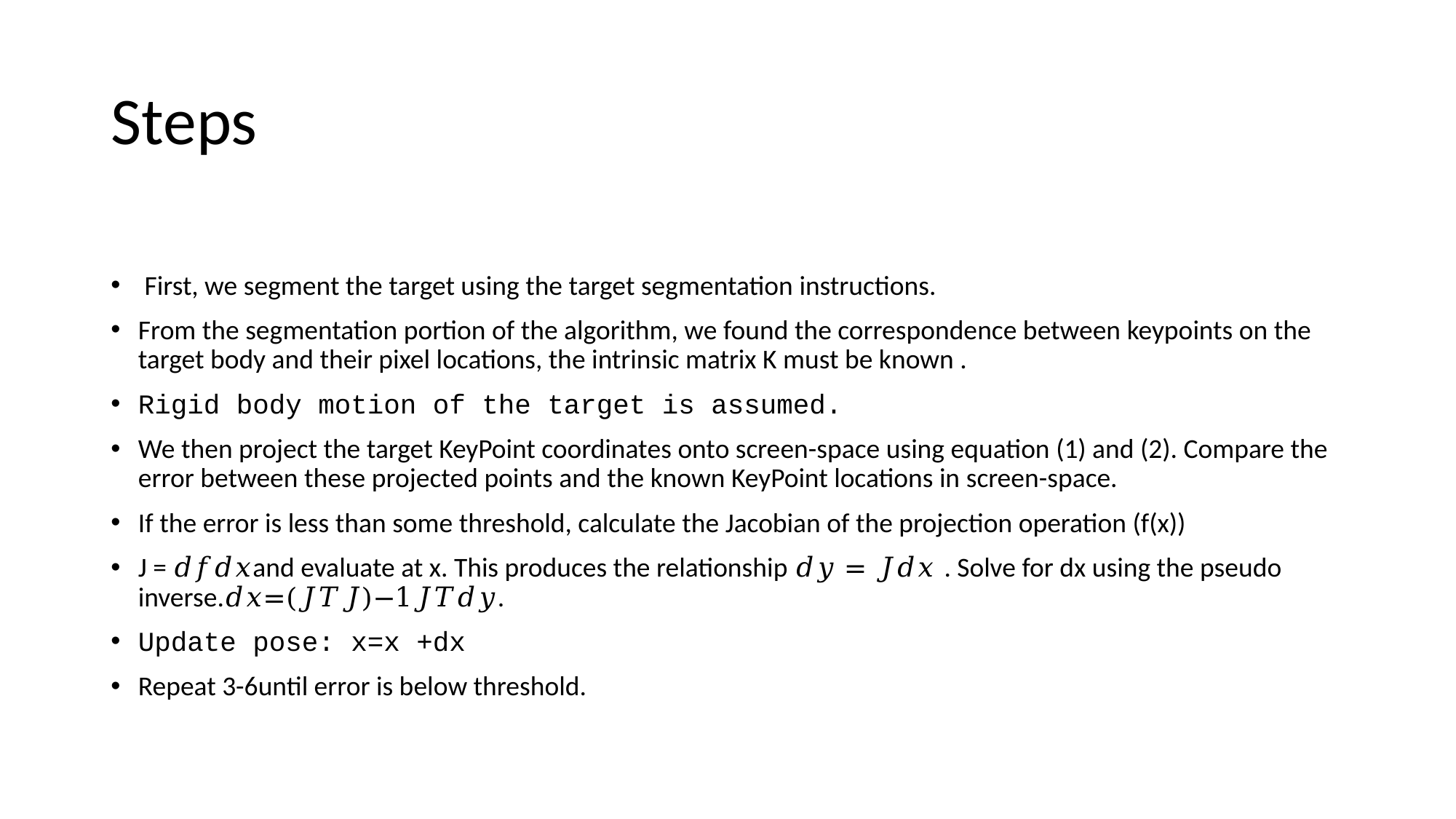

# Steps

 First, we segment the target using the target segmentation instructions.
From the segmentation portion of the algorithm, we found the correspondence between keypoints on the target body and their pixel locations, the intrinsic matrix K must be known .
Rigid body motion of the target is assumed.
We then project the target KeyPoint coordinates onto screen-space using equation (1) and (2). Compare the error between these projected points and the known KeyPoint locations in screen-space.
If the error is less than some threshold, calculate the Jacobian of the projection operation (f(x))
J = 𝑑𝑓𝑑𝑥and evaluate at x. This produces the relationship 𝑑𝑦 = 𝐽𝑑𝑥 . Solve for dx using the pseudo inverse.𝑑𝑥=(𝐽𝑇𝐽)−1𝐽𝑇𝑑𝑦.
Update pose: x=x +dx
Repeat 3-6until error is below threshold.